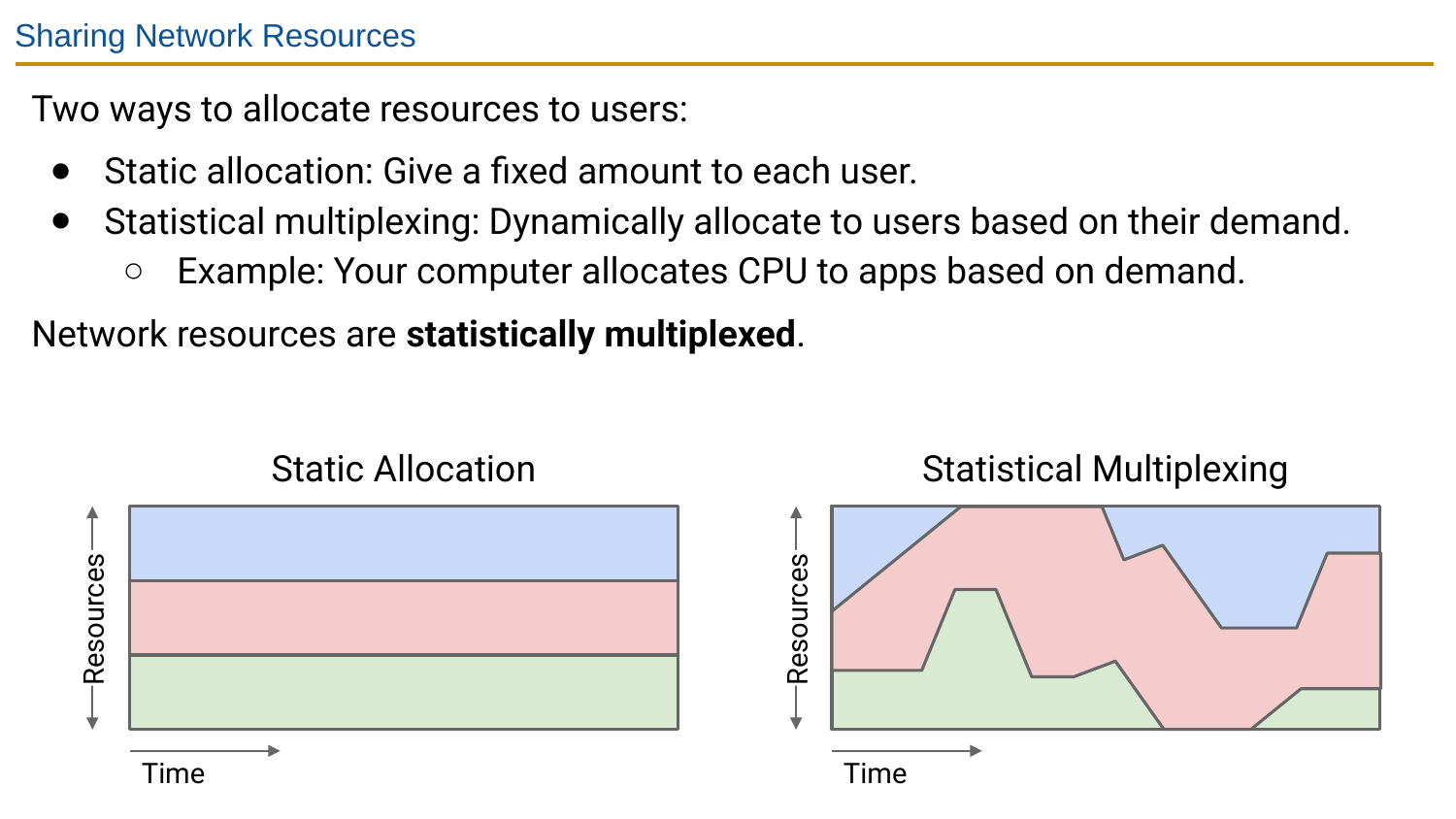

# Sharing Network Resources
Two ways to allocate resources to users:
Static allocation: Give a fixed amount to each user.
Statistical multiplexing: Dynamically allocate to users based on their demand.
Example: Your computer allocates CPU to apps based on demand.
Network resources are statistically multiplexed.
Static Allocation
Statistical Multiplexing

Resources
Resources

Time
Time